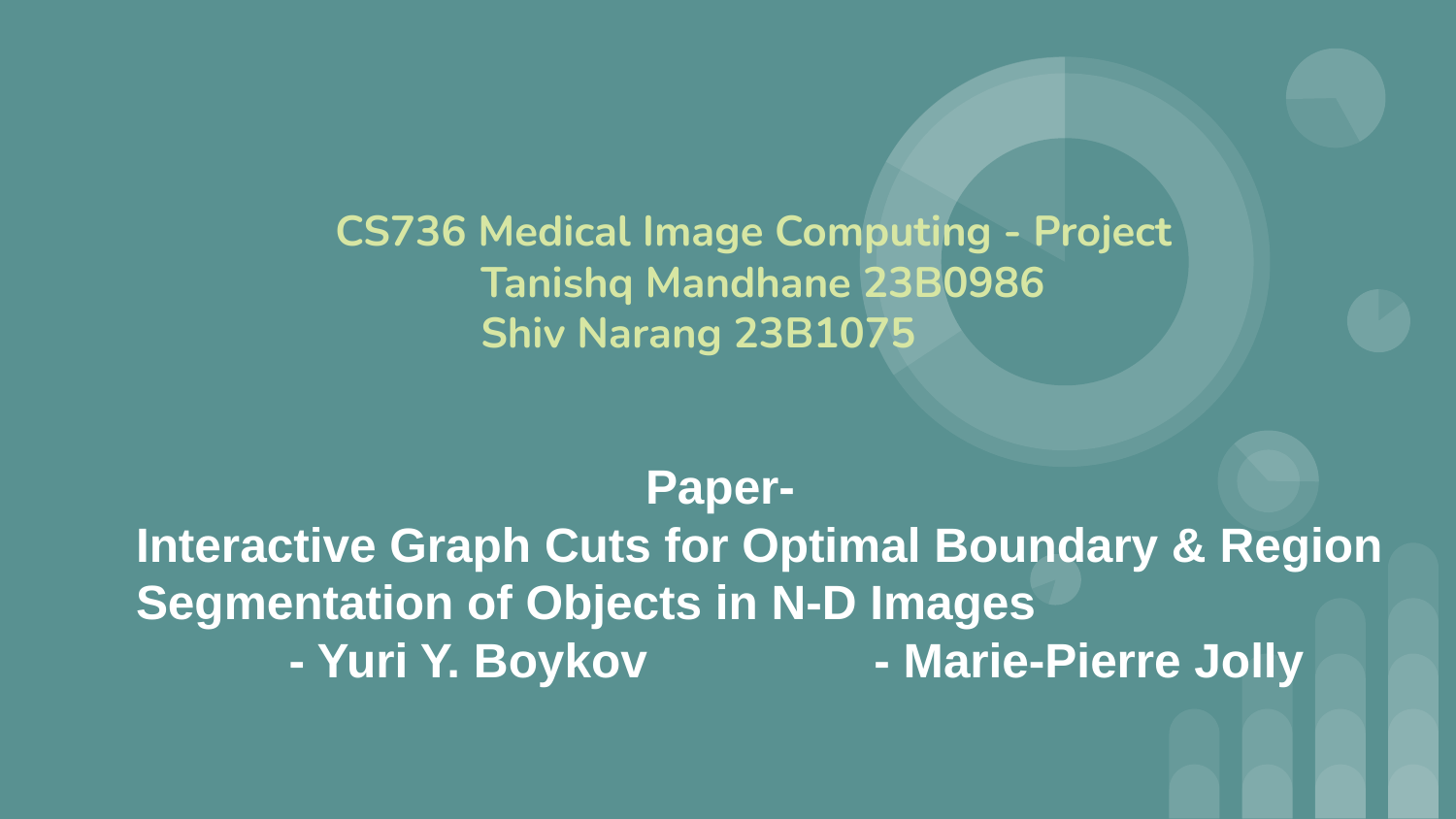

CS736 Medical Image Computing - Project
Tanishq Mandhane 23B0986
Shiv Narang 23B1075
# Paper-
Interactive Graph Cuts for Optimal Boundary & Region Segmentation of Objects in N-D Images
      - Yuri Y. Boykov                 - Marie-Pierre Jolly